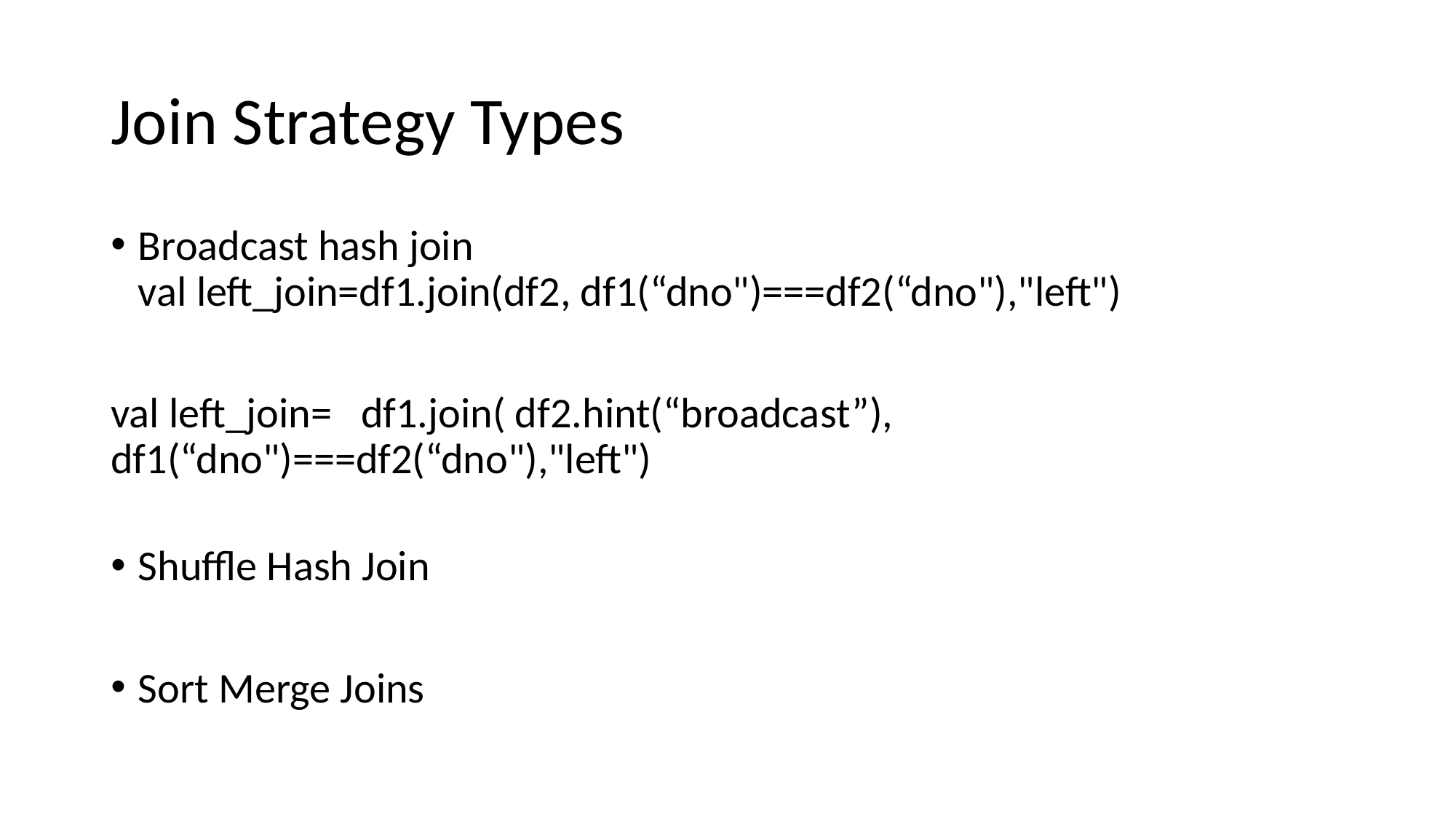

# Join Strategy Types
Broadcast hash join
val left_join=df1.join(df2, df1(“dno")===df2(“dno"),"left")

val left_join=   df1.join( df2.hint(“broadcast”),                   df1(“dno")===df2(“dno"),"left")
Shuffle Hash Join

Sort Merge Joins